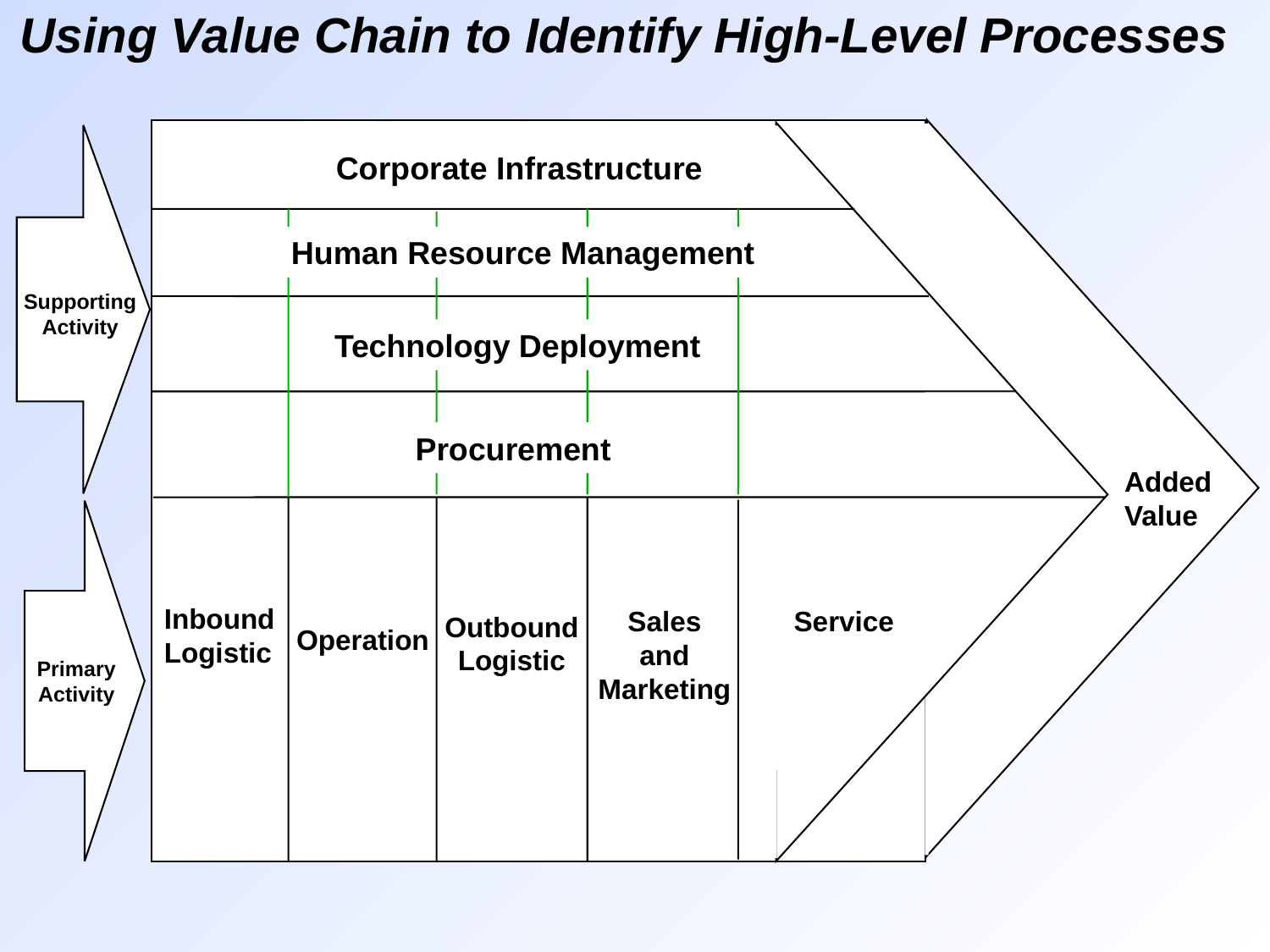

# Using Value Chain to Identify High-Level Processes

Corporate Infrastructure

Human Resource Management
Supporting
Activity

Technology Deployment

Procurement
Added
Value

Inbound
Logistic
Sales
and
Marketing
Service
Outbound
Logistic
Operation
Primary
Activity